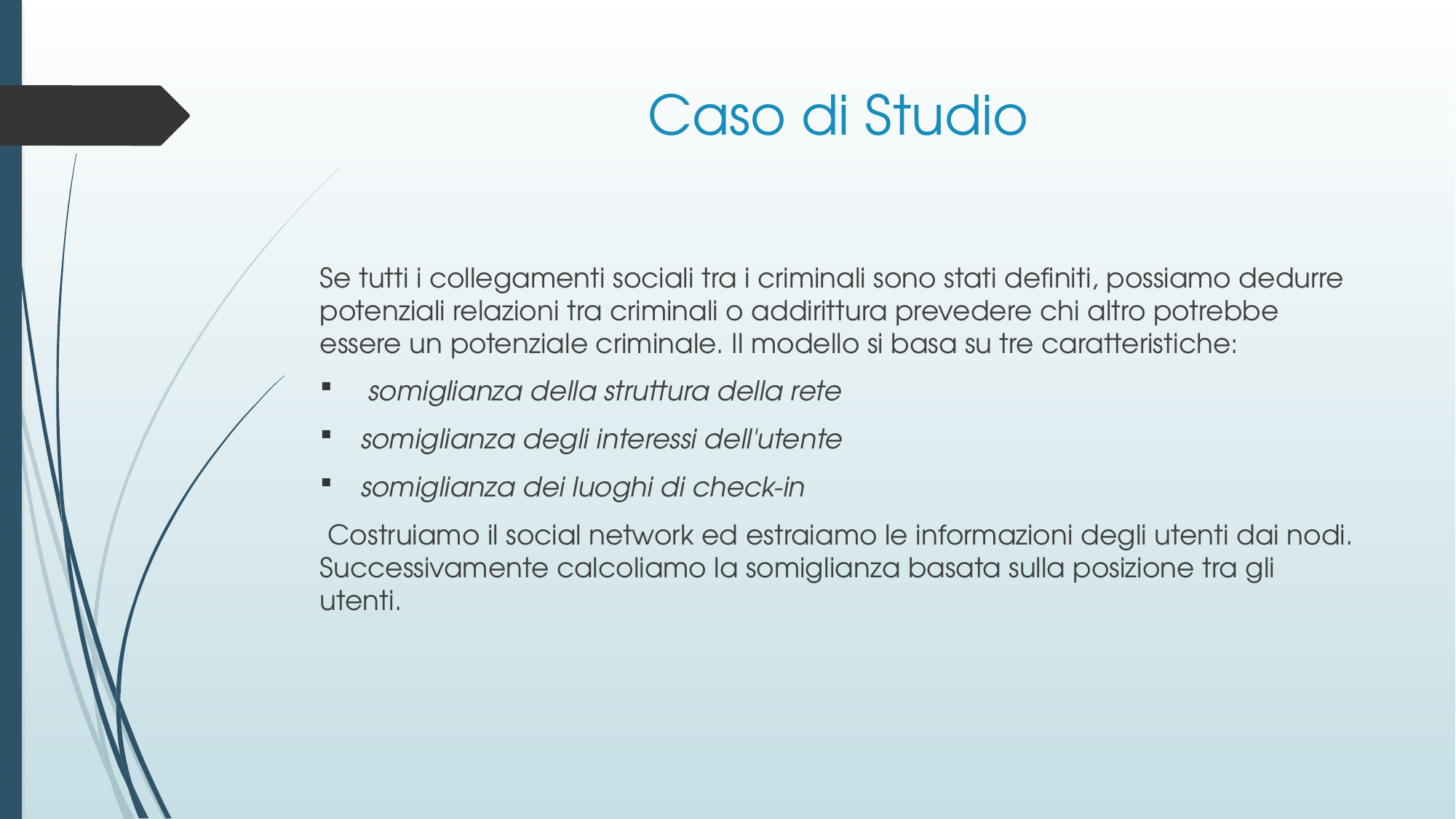

# Caso di Studio
Se tutti i collegamenti sociali tra i criminali sono stati definiti, possiamo dedurre potenziali relazioni tra criminali o addirittura prevedere chi altro potrebbe essere un potenziale criminale. Il modello si basa su tre caratteristiche:
 somiglianza della struttura della rete
somiglianza degli interessi dell'utente
somiglianza dei luoghi di check-in
 Costruiamo il social network ed estraiamo le informazioni degli utenti dai nodi. Successivamente calcoliamo la somiglianza basata sulla posizione tra gli utenti.